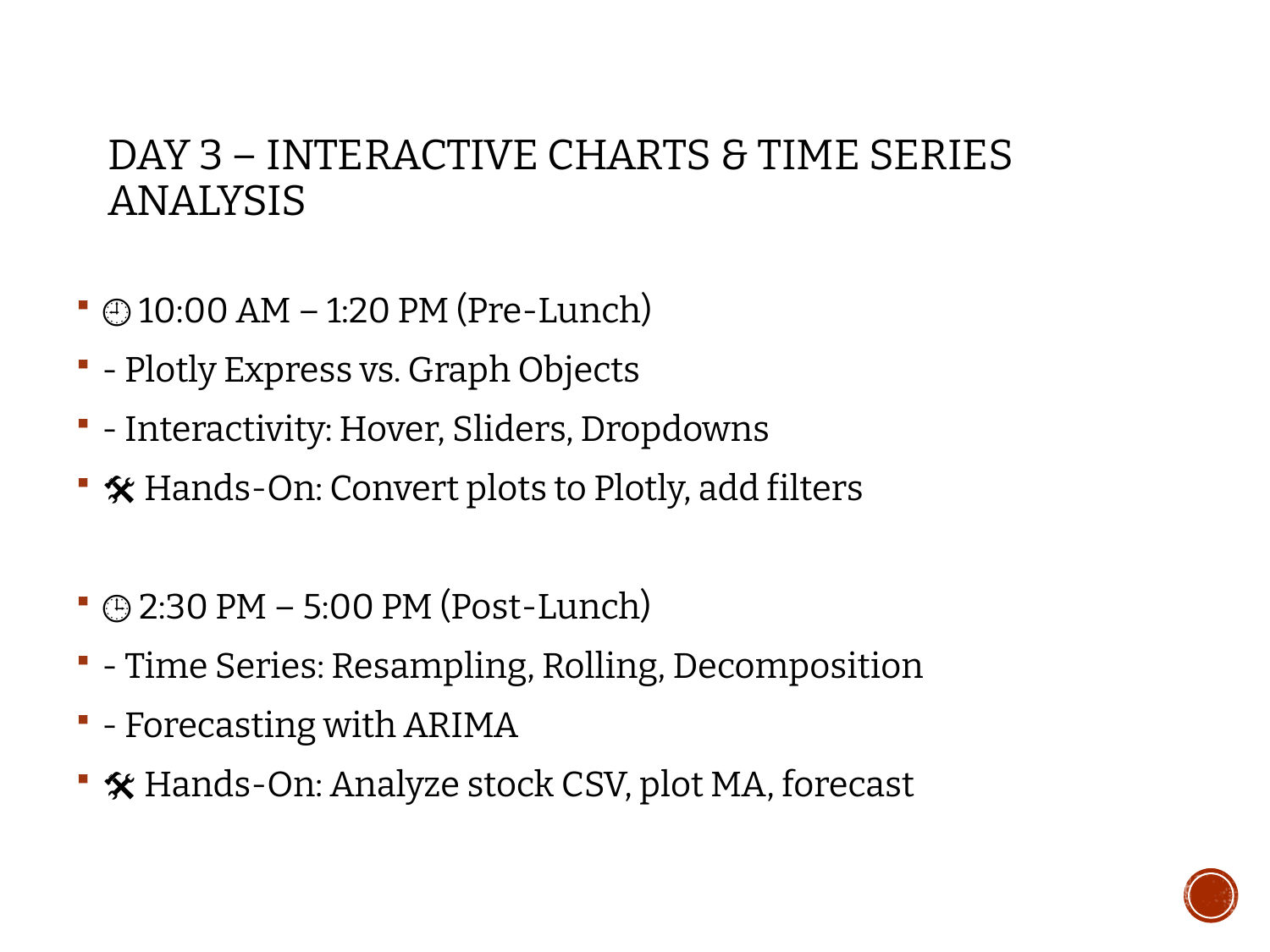

# Day 3 – Interactive Charts & Time Series Analysis

🕘 10:00 AM – 1:20 PM (Pre-Lunch)
- Plotly Express vs. Graph Objects
- Interactivity: Hover, Sliders, Dropdowns
🛠 Hands-On: Convert plots to Plotly, add filters

🕒 2:30 PM – 5:00 PM (Post-Lunch)
- Time Series: Resampling, Rolling, Decomposition
- Forecasting with ARIMA
🛠 Hands-On: Analyze stock CSV, plot MA, forecast